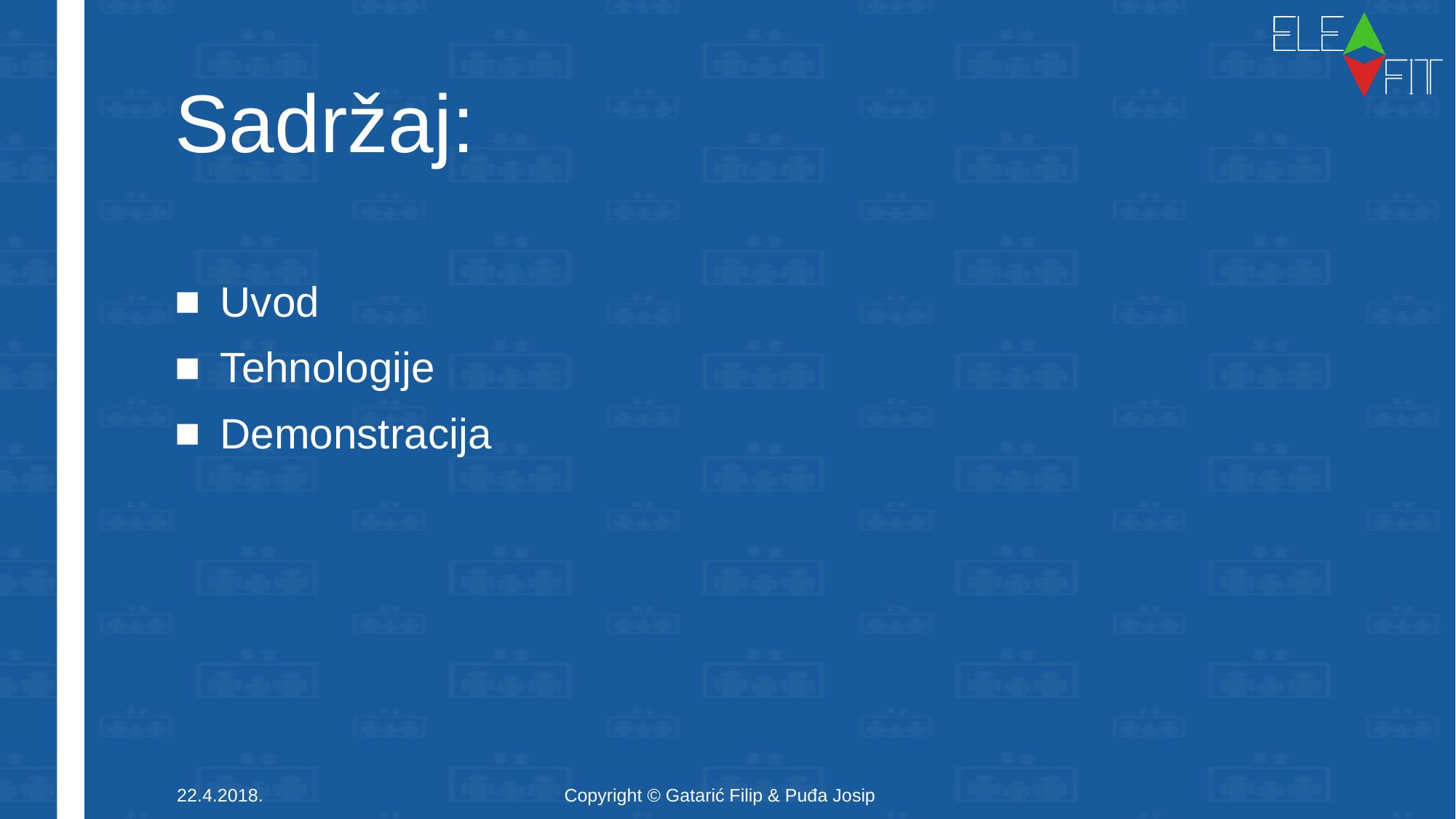

# Sadržaj:
Uvod
Tehnologije
Demonstracija

22.4.2018.
Copyright © Gatarić Filip & Puđa Josip